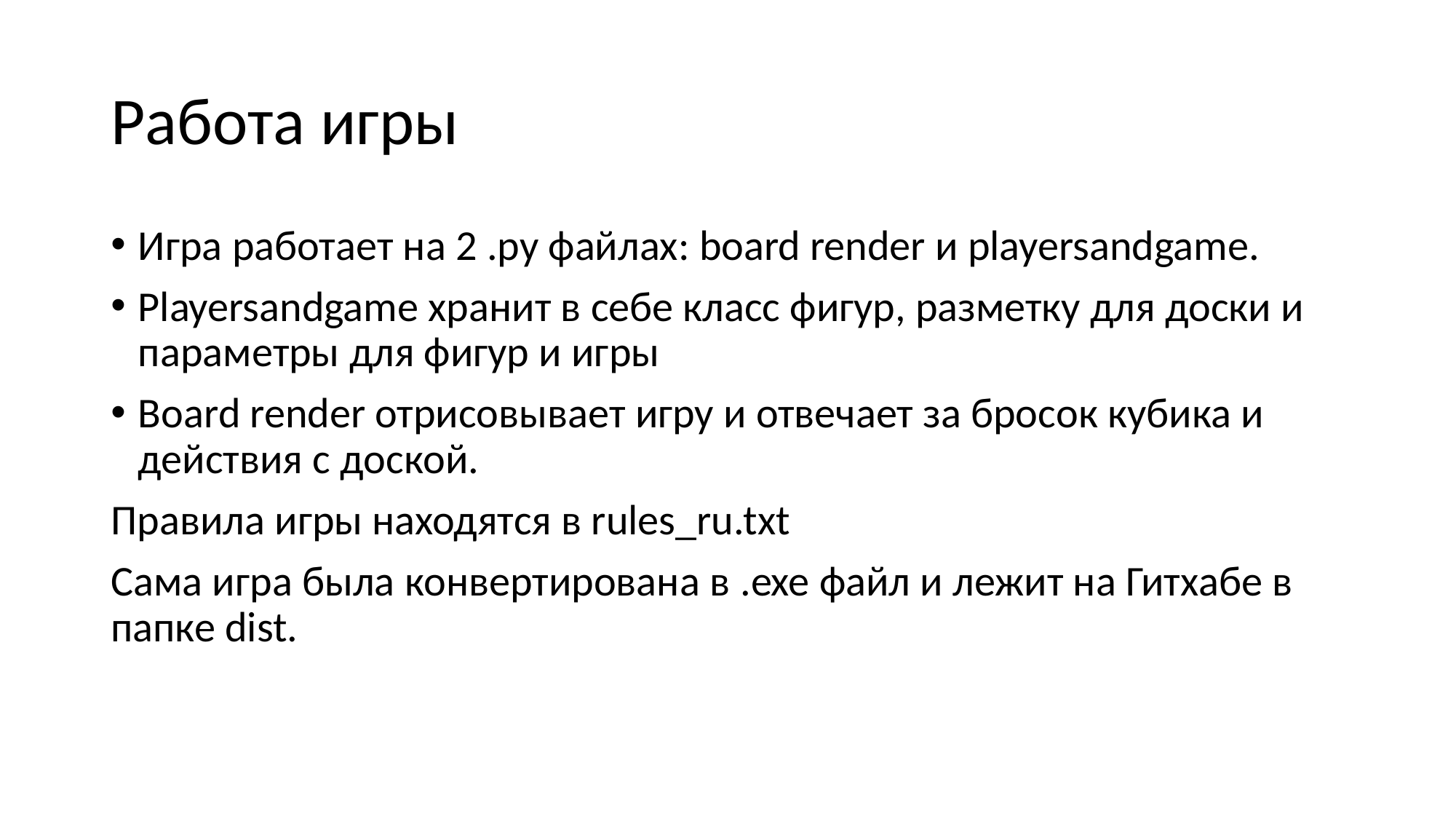

# Работа игры
Игра работает на 2 .py файлах: board render и playersandgame.
Playersandgame хранит в себе класс фигур, разметку для доски и параметры для фигур и игры
Board render отрисовывает игру и отвечает за бросок кубика и действия с доской.
Правила игры находятся в rules_ru.txt
Сама игра была конвертирована в .exe файл и лежит на Гитхабе в папке dist.